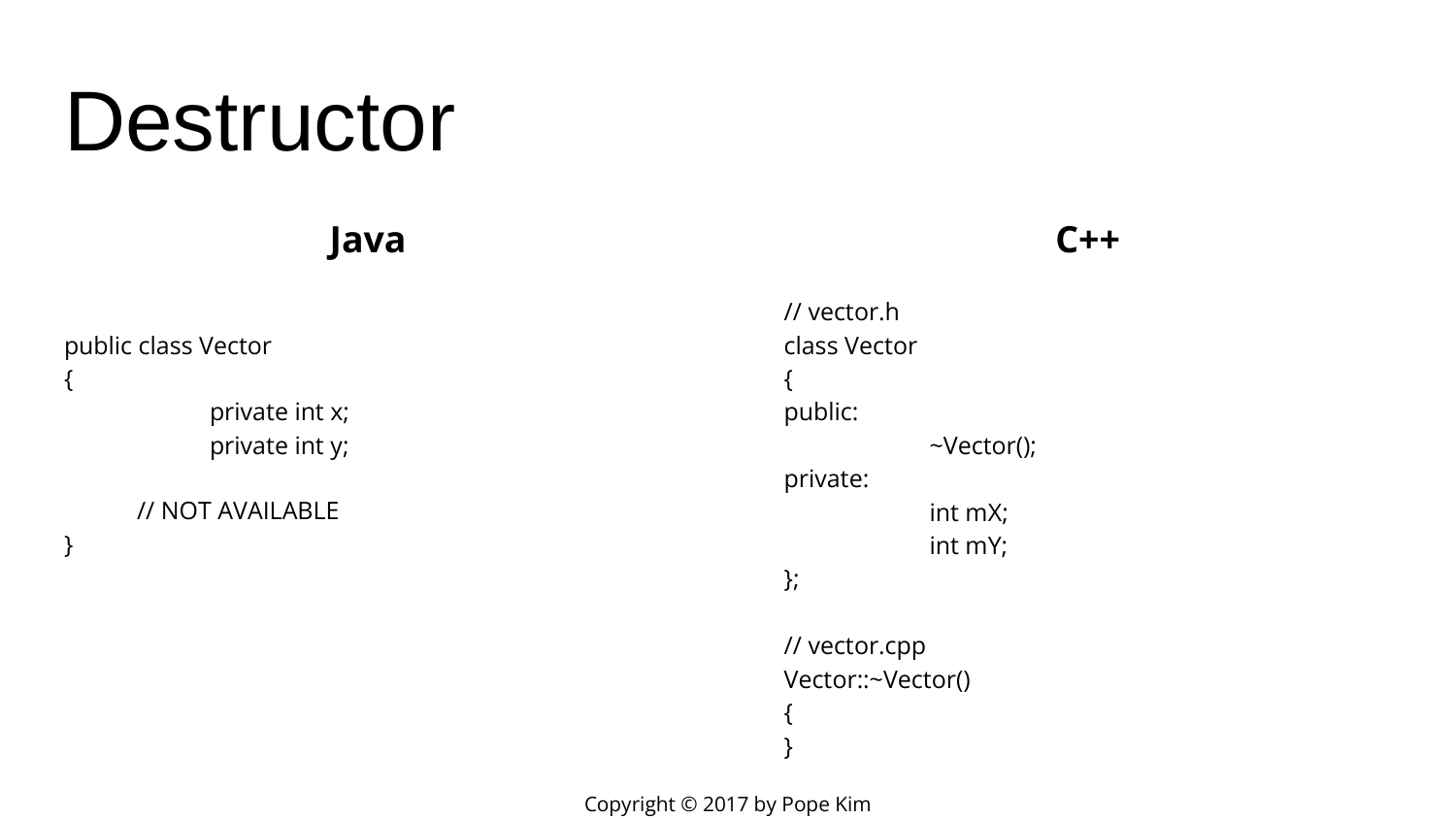

# Destructor
Java
public class Vector
{
	private int x;
	private int y;
// NOT AVAILABLE
}
C++
// vector.h
class Vector
{
public:
	~Vector();
private:
	int mX;
	int mY;
};
// vector.cpp
Vector::~Vector()
{
}